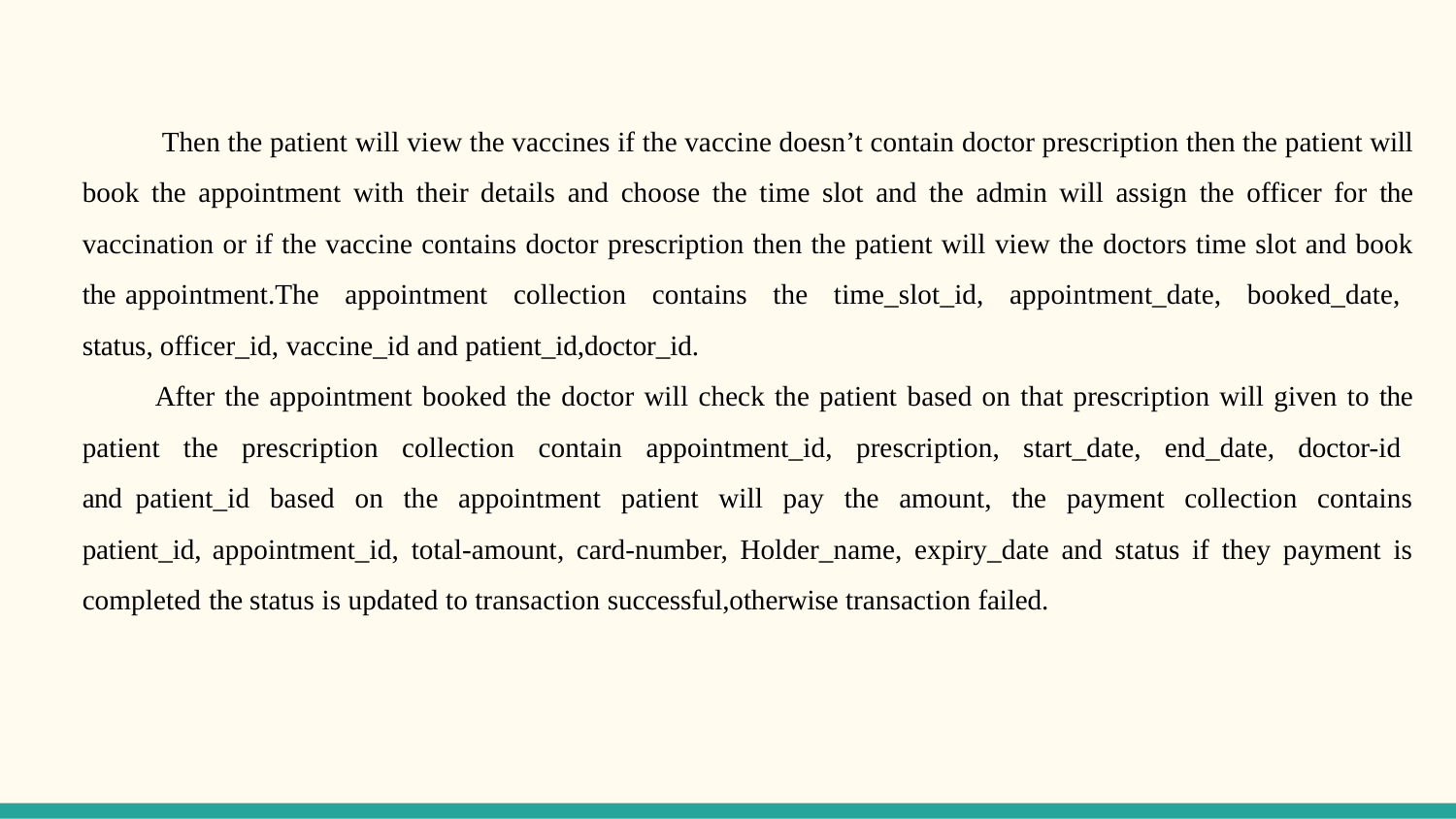

Then the patient will view the vaccines if the vaccine doesn’t contain doctor prescription then the patient will book the appointment with their details and choose the time slot and the admin will assign the officer for the vaccination or if the vaccine contains doctor prescription then the patient will view the doctors time slot and book the appointment.The  appointment  collection  contains  the  time_slot_id,  appointment_date,  booked_date,  status, officer_id, vaccine_id and patient_id,doctor_id.
After the appointment booked the doctor will check the patient based on that prescription will given to the patient  the  prescription  collection  contain  appointment_id,  prescription,  start_date,  end_date,  doctor-id  and patient_id based on the appointment patient will pay the amount, the payment collection contains patient_id, appointment_id, total-amount, card-number, Holder_name, expiry_date and status if they payment is completed the status is updated to transaction successful,otherwise transaction failed.